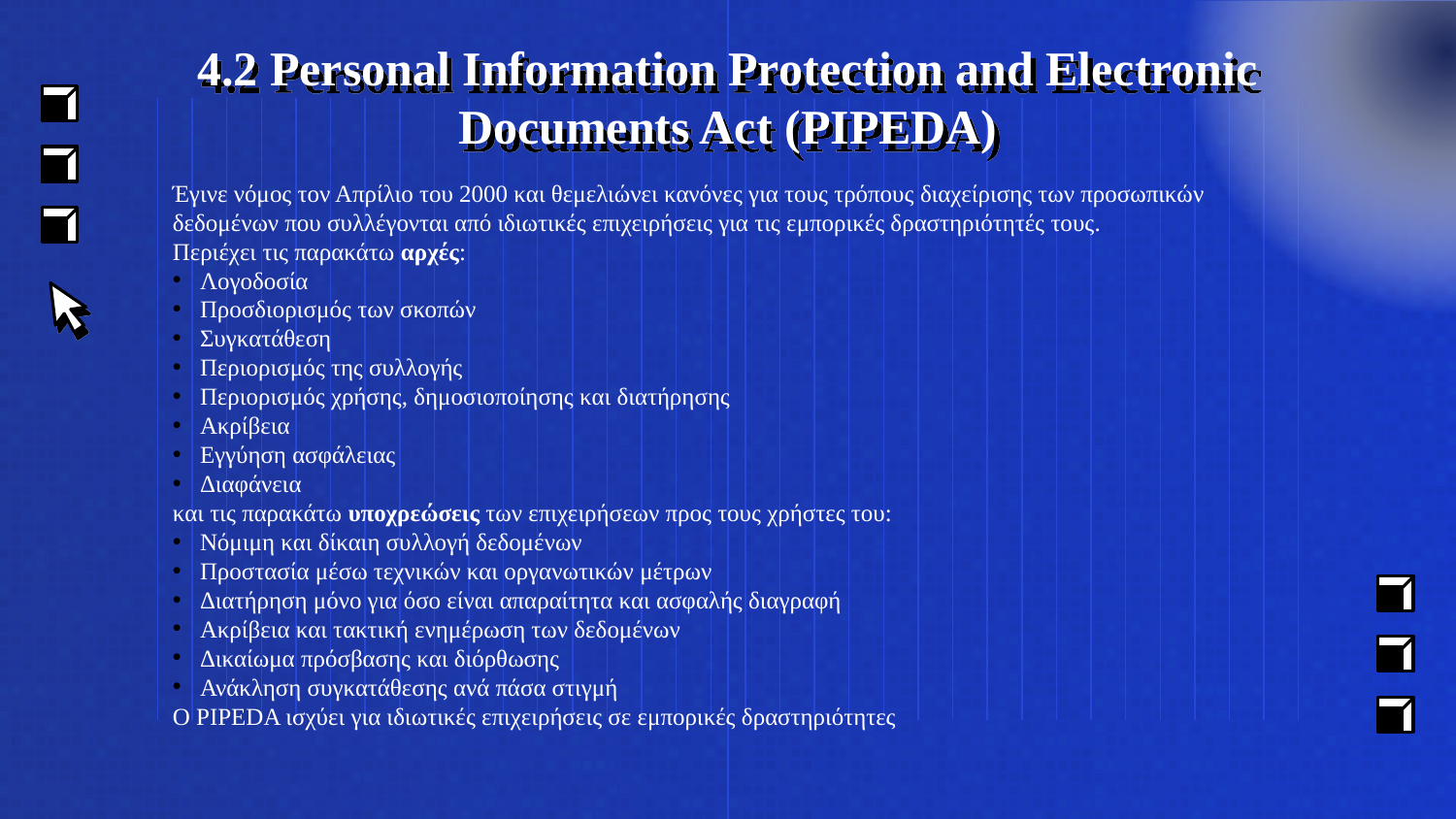

# 4.2 Personal Information Protection and Electronic Documents Act (PIPEDA)
Έγινε νόμος τον Απρίλιο του 2000 και θεμελιώνει κανόνες για τους τρόπους διαχείρισης των προσωπικών δεδομένων που συλλέγονται από ιδιωτικές επιχειρήσεις για τις εμπορικές δραστηριότητές τους.
Περιέχει τις παρακάτω αρχές:
Λογοδοσία
Προσδιορισμός των σκοπών
Συγκατάθεση
Περιορισμός της συλλογής
Περιορισμός χρήσης, δημοσιοποίησης και διατήρησης
Ακρίβεια
Εγγύηση ασφάλειας
Διαφάνεια
και τις παρακάτω υποχρεώσεις των επιχειρήσεων προς τους χρήστες του:
Νόμιμη και δίκαιη συλλογή δεδομένων
Προστασία μέσω τεχνικών και οργανωτικών μέτρων
Διατήρηση μόνο για όσο είναι απαραίτητα και ασφαλής διαγραφή
Ακρίβεια και τακτική ενημέρωση των δεδομένων
Δικαίωμα πρόσβασης και διόρθωσης
Ανάκληση συγκατάθεσης ανά πάσα στιγμή
Ο PIPEDA ισχύει για ιδιωτικές επιχειρήσεις σε εμπορικές δραστηριότητες